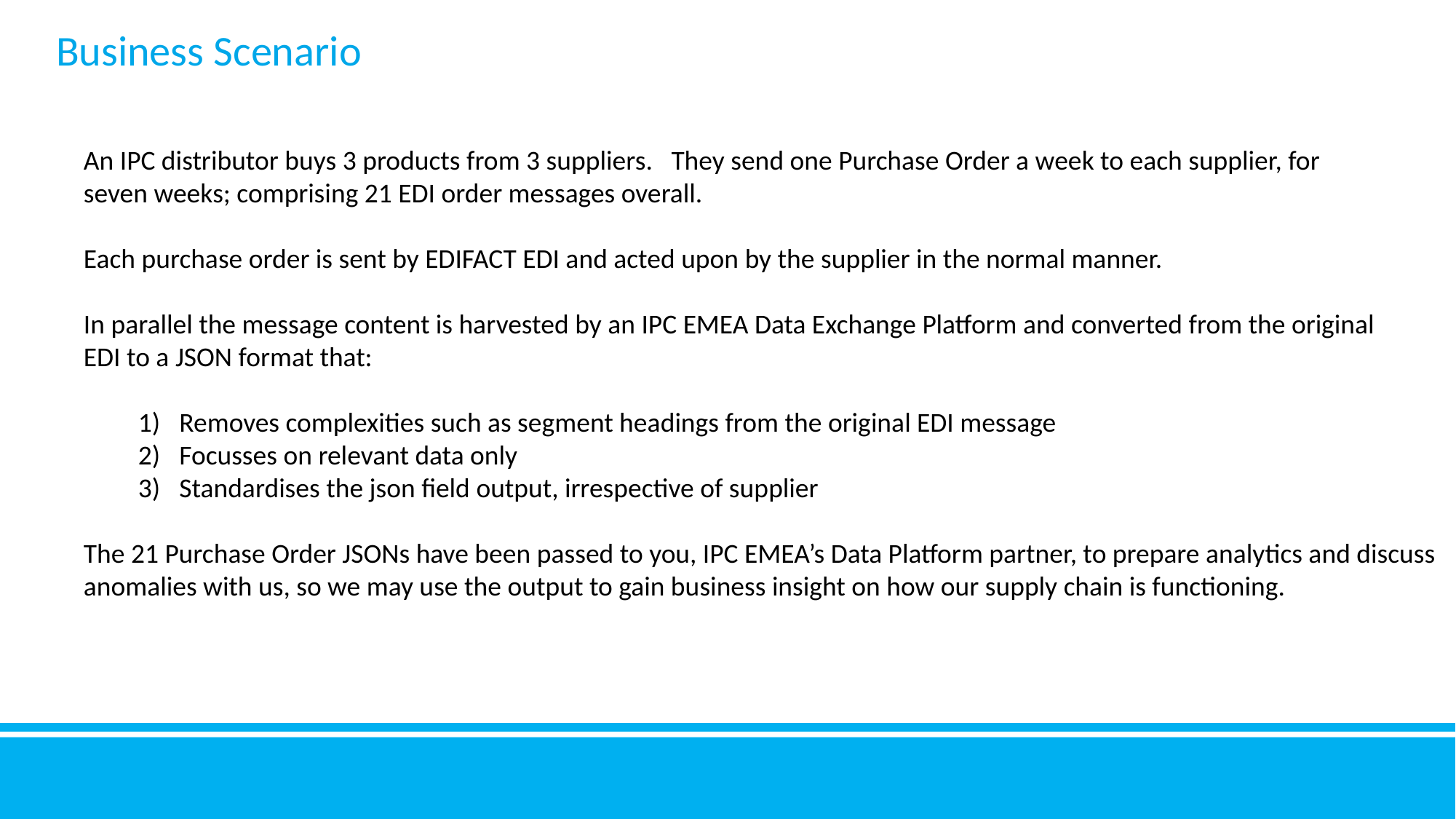

Business Scenario
An IPC distributor buys 3 products from 3 suppliers.   They send one Purchase Order a week to each supplier, for
seven weeks; comprising 21 EDI order messages overall.

Each purchase order is sent by EDIFACT EDI and acted upon by the supplier in the normal manner.

In parallel the message content is harvested by an IPC EMEA Data Exchange Platform and converted from the original
EDI to a JSON format that:
Removes complexities such as segment headings from the original EDI message
Focusses on relevant data only
Standardises the json field output, irrespective of supplier

The 21 Purchase Order JSONs have been passed to you, IPC EMEA’s Data Platform partner, to prepare analytics and discuss
anomalies with us, so we may use the output to gain business insight on how our supply chain is functioning.